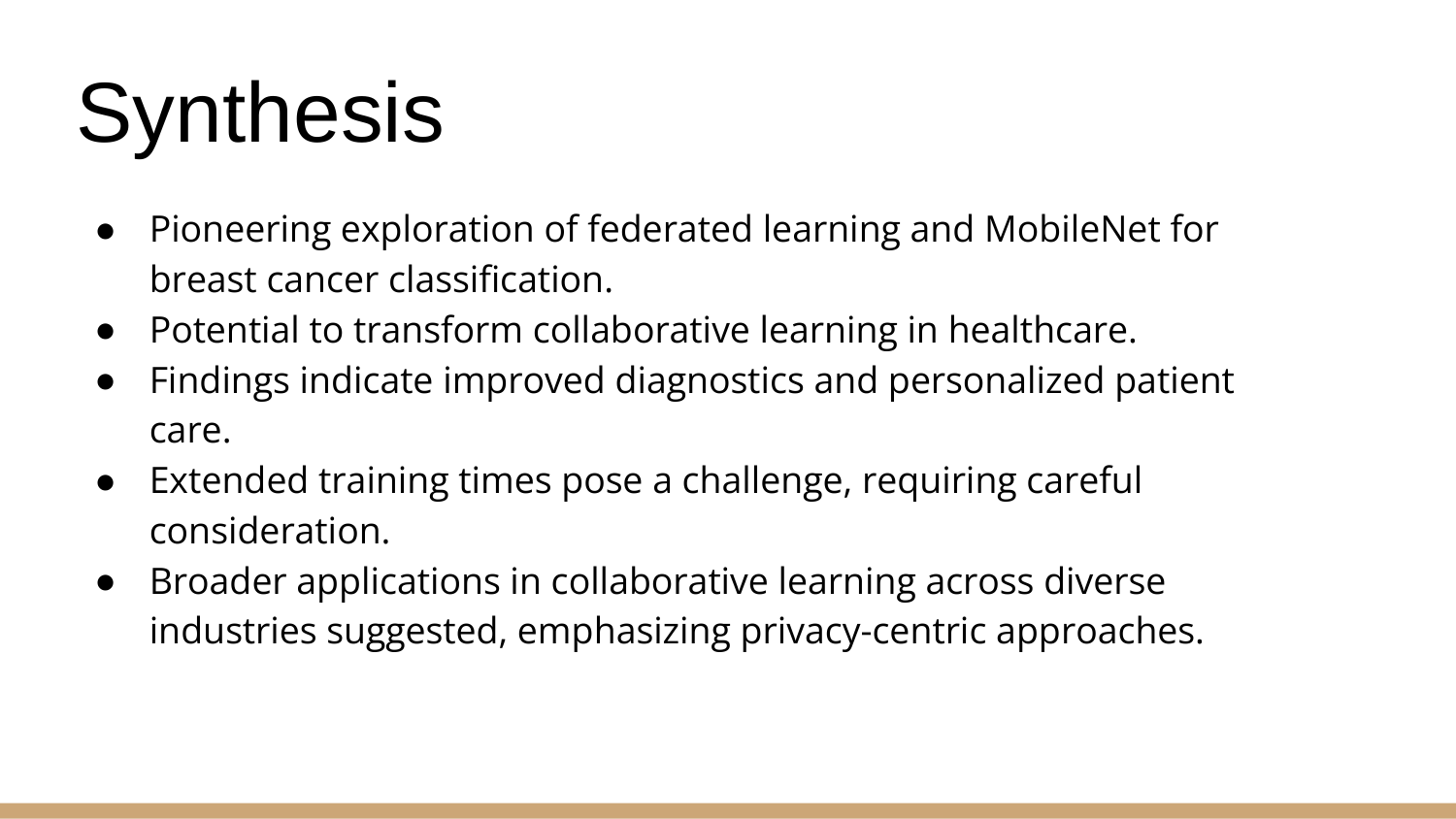

# Synthesis
Pioneering exploration of federated learning and MobileNet for breast cancer classification.
Potential to transform collaborative learning in healthcare.
Findings indicate improved diagnostics and personalized patient care.
Extended training times pose a challenge, requiring careful consideration.
Broader applications in collaborative learning across diverse industries suggested, emphasizing privacy-centric approaches.